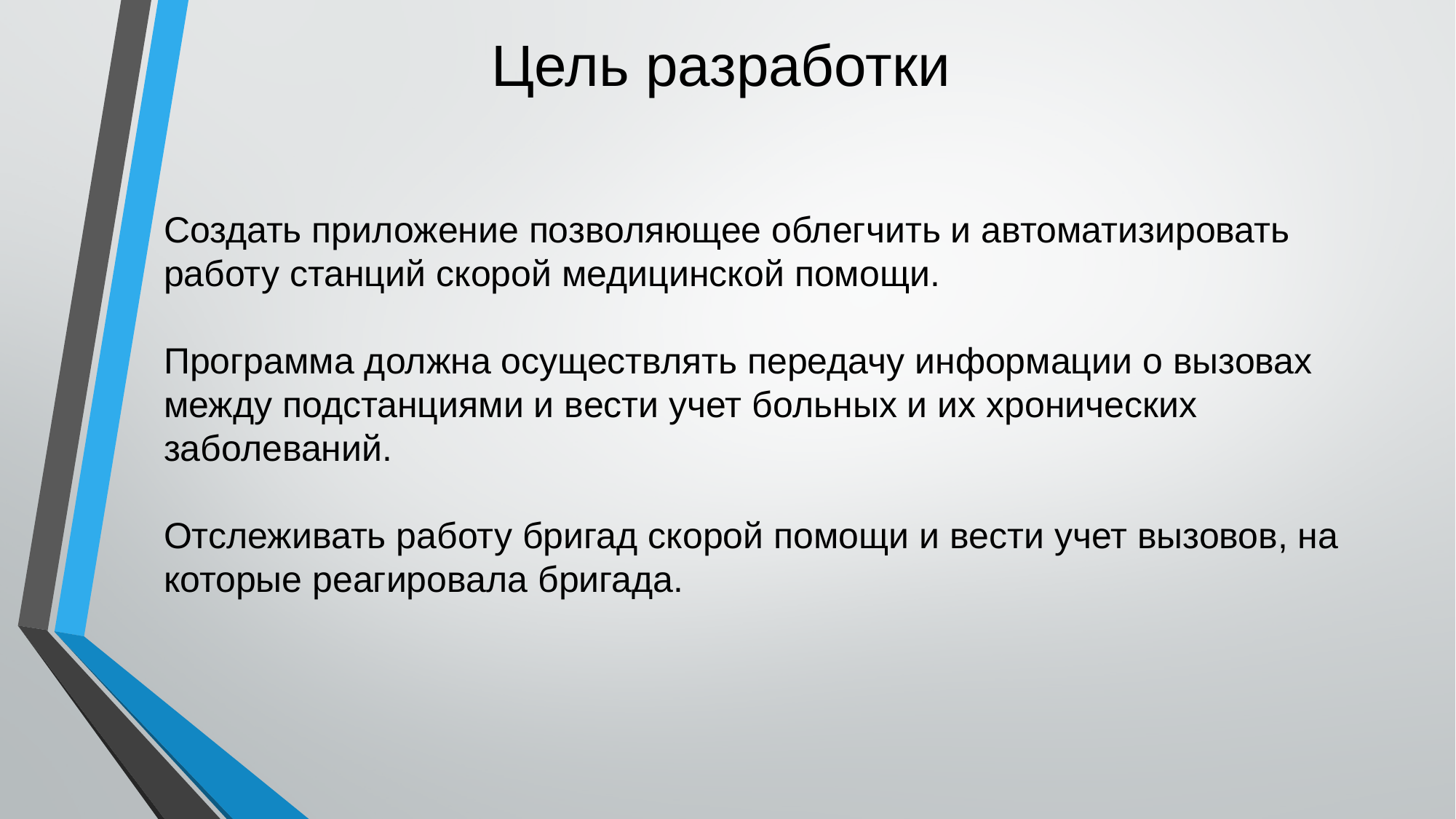

# Цель разработки
Создать приложение позволяющее облегчить и автоматизировать работу станций скорой медицинской помощи.

Программа должна осуществлять передачу информации о вызовах между подстанциями и вести учет больных и их хронических заболеваний.

Отслеживать работу бригад скорой помощи и вести учет вызовов, на которые реагировала бригада.